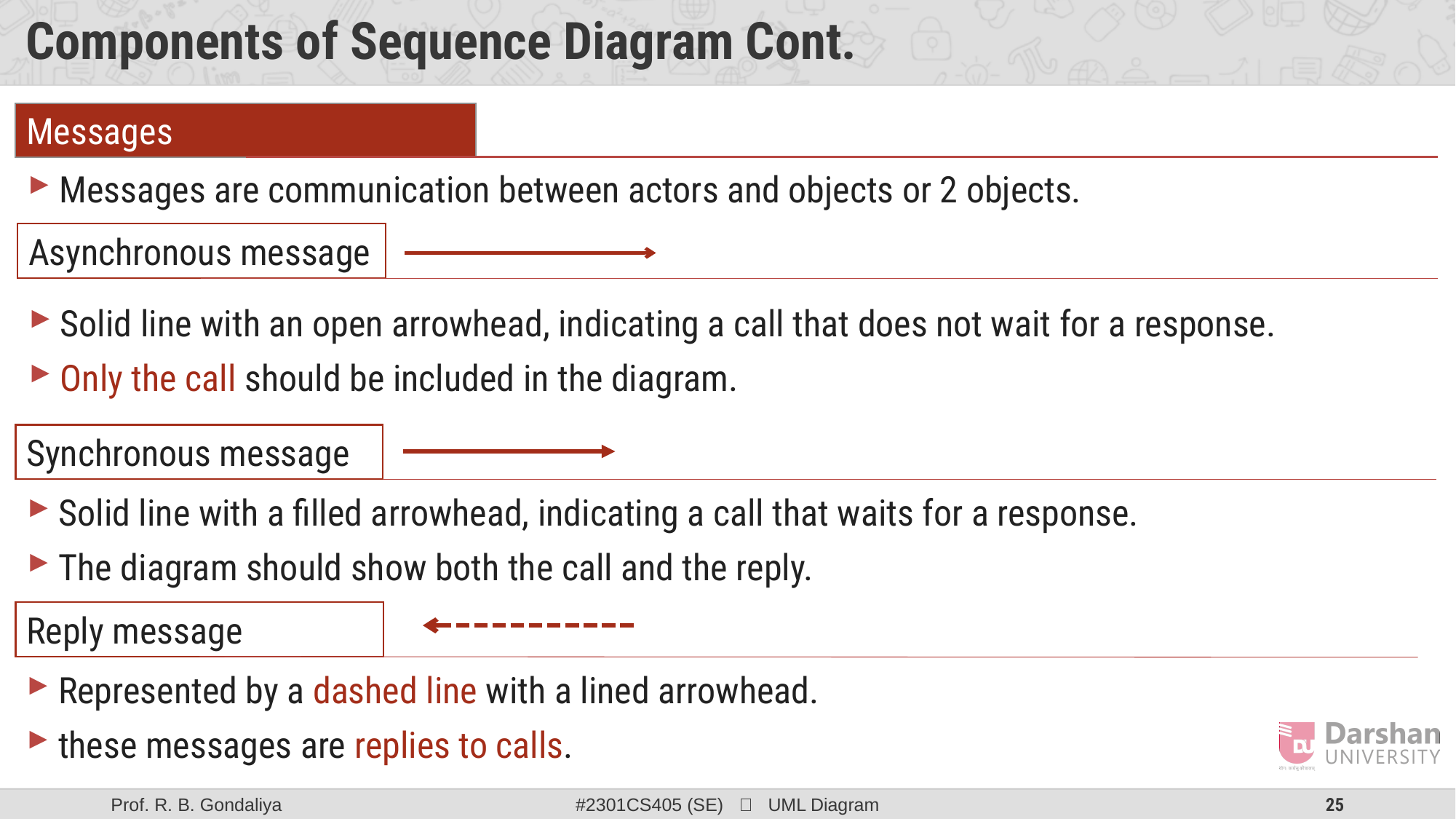

# Components of Sequence Diagram Cont.
Messages
Messages are communication between actors and objects or 2 objects.
Asynchronous message
Solid line with an open arrowhead, indicating a call that does not wait for a response.
Only the call should be included in the diagram.

Synchronous message
Solid line with a filled arrowhead, indicating a call that waits for a response.
The diagram should show both the call and the reply.

Reply message
Represented by a dashed line with a lined arrowhead.
these messages are replies to calls.